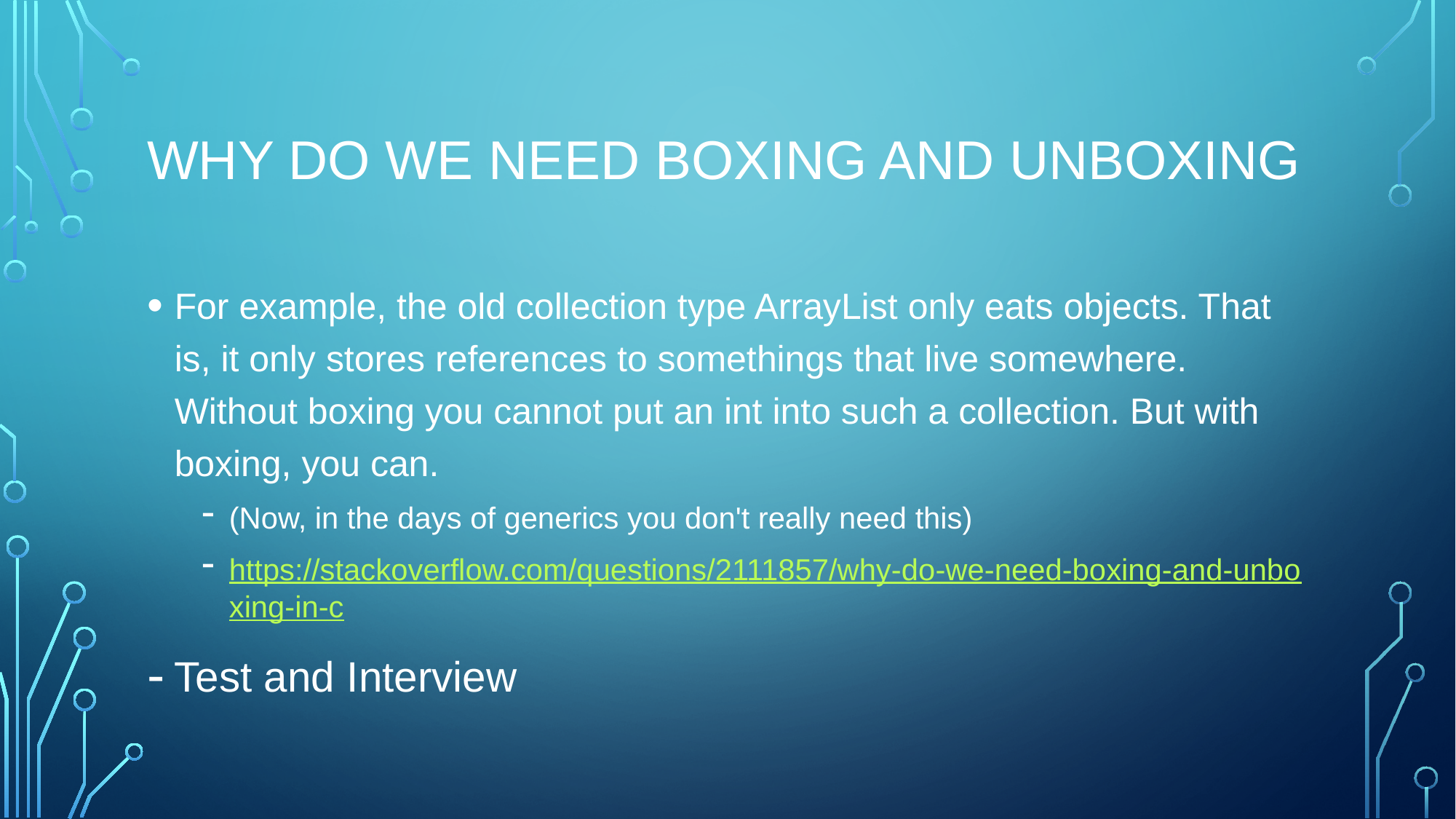

# Why do we need boxing and unboxing
For example, the old collection type ArrayList only eats objects. That is, it only stores references to somethings that live somewhere. Without boxing you cannot put an int into such a collection. But with boxing, you can.
(Now, in the days of generics you don't really need this)
https://stackoverflow.com/questions/2111857/why-do-we-need-boxing-and-unboxing-in-c
Test and Interview